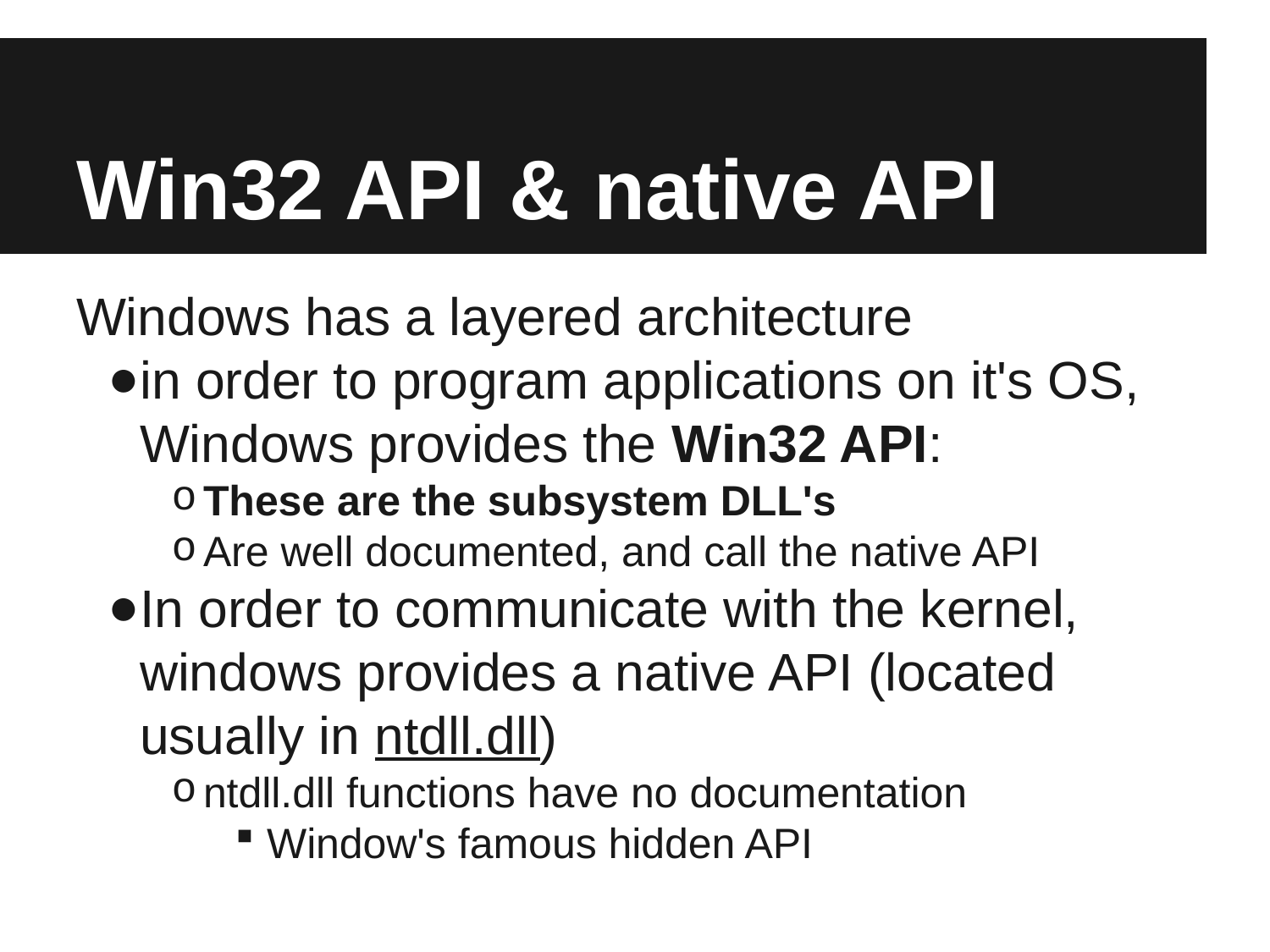

# Win32 API & native API
Windows has a layered architecture
in order to program applications on it's OS, Windows provides the Win32 API:
These are the subsystem DLL's
Are well documented, and call the native API
In order to communicate with the kernel, windows provides a native API (located usually in ntdll.dll)
ntdll.dll functions have no documentation
Window's famous hidden API